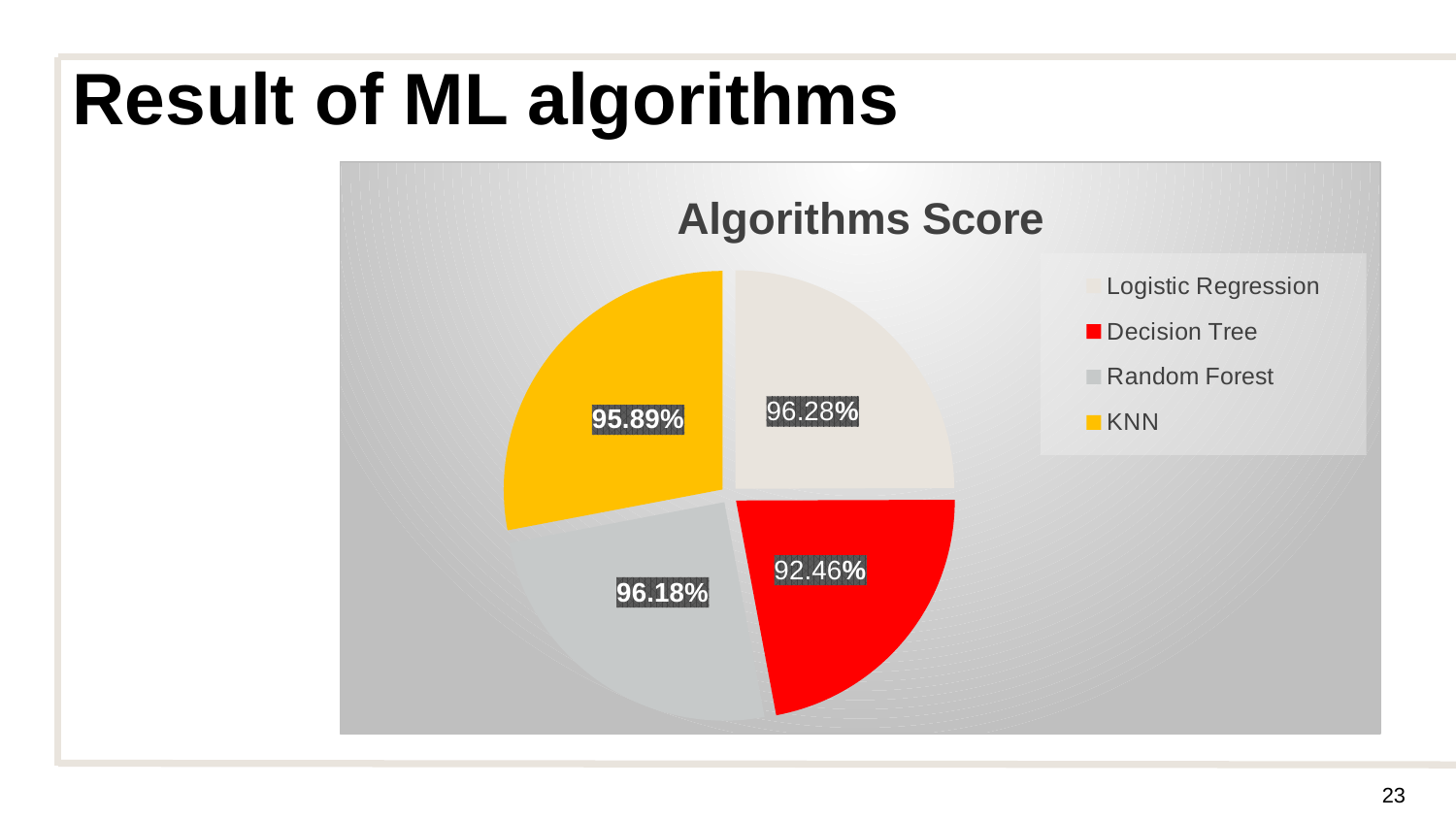

Result of ML algorithms

### Chart: Algorithms Score

| Category | Series 1 | Series 2 | Series 3 | Series 4 |
|---|---|---|---|---|
| Logistic Regression | 0.881572565288307 | 0.11842743471169304 | None | None |
| Decision Tree | 0.781361513882015 | 0.21863848611798498 | None | None |
| Random Forest | 0.881821596092102 | 0.11817840390789802 | None | None |
| KNN | 0.989363603980832 | 0.11338574889106501 | None | None |
23